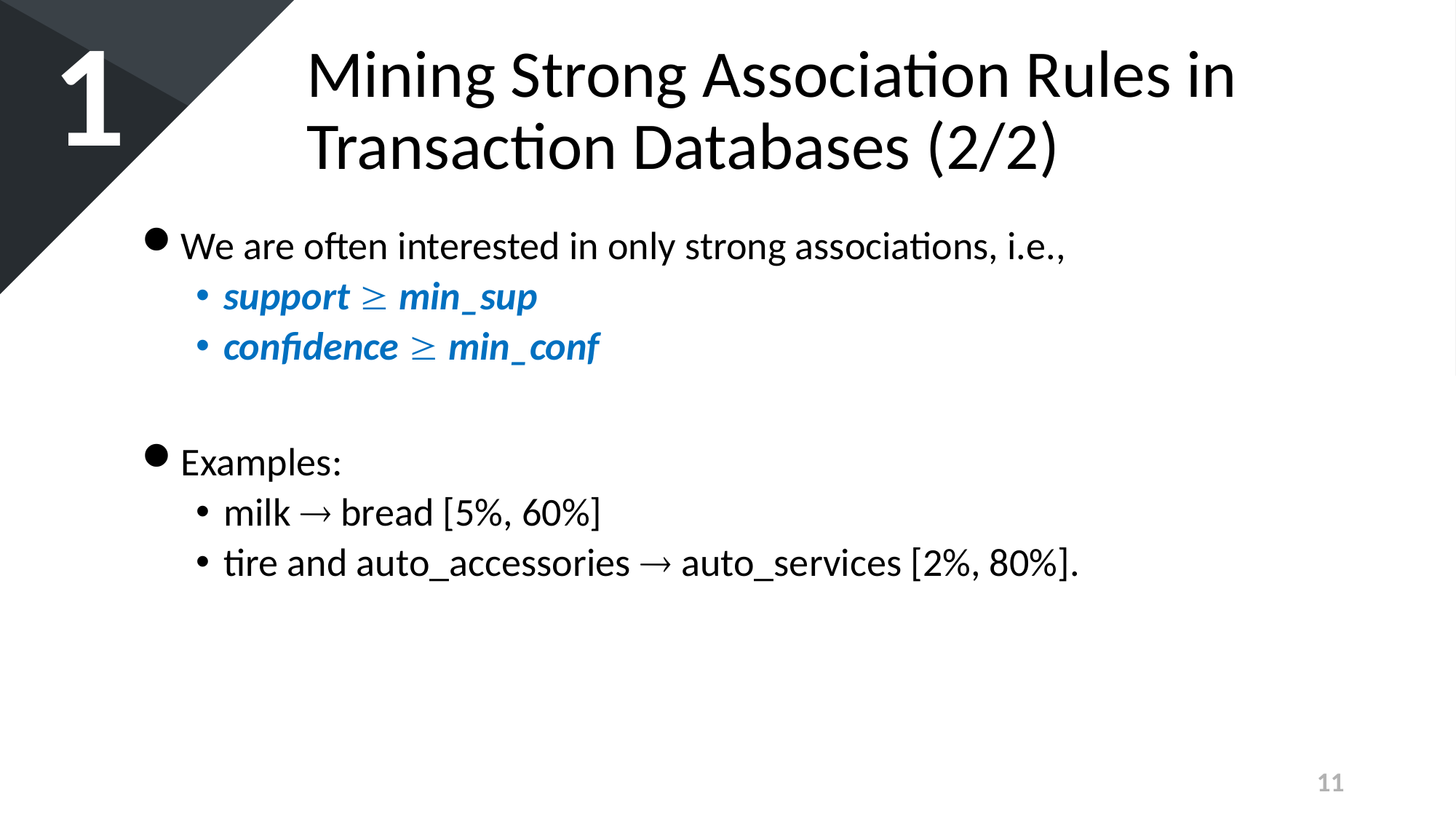

1
Mining Strong Association Rules in Transaction Databases (2/2)
We are often interested in only strong associations, i.e.,
support ≥ min_sup
confidence ≥ min_conf

Examples:
milk → bread [5%, 60%]
tire and auto_accessories → auto_services [2%, 80%].

11